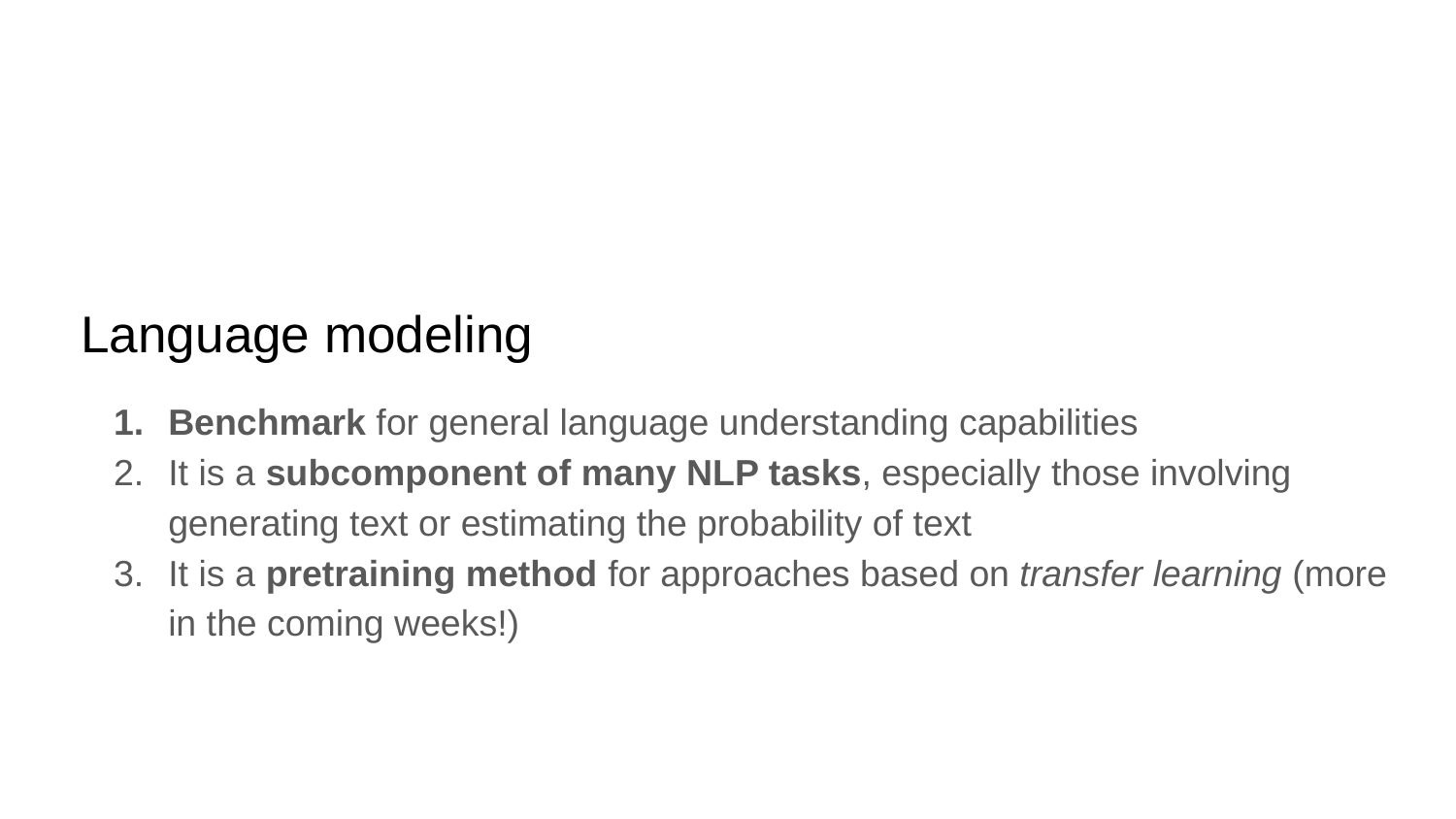

# Language modeling
Benchmark for general language understanding capabilities
It is a subcomponent of many NLP tasks, especially those involving generating text or estimating the probability of text
It is a pretraining method for approaches based on transfer learning (more in the coming weeks!)